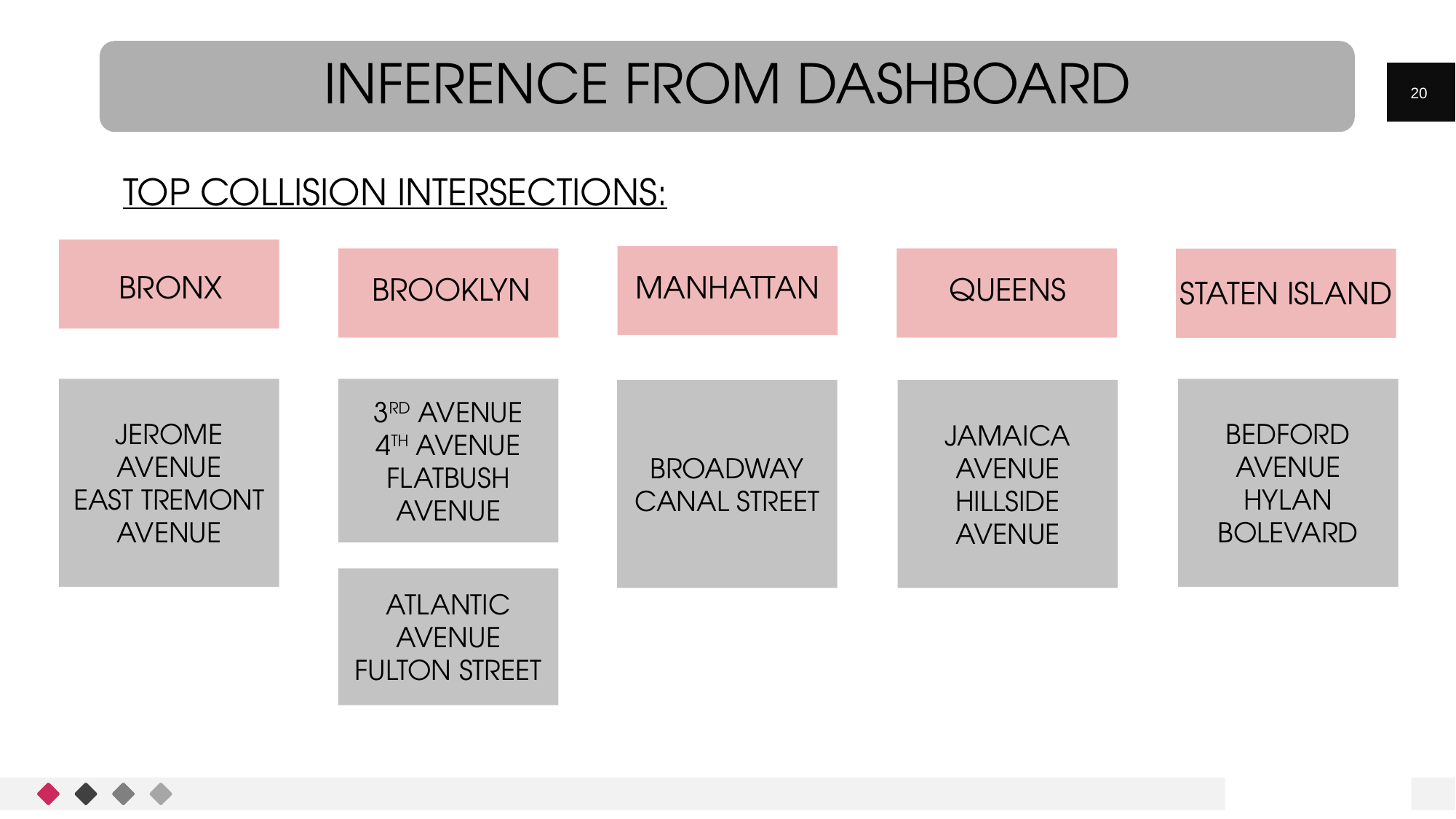

# INFERENCE FROM DASHBOARD
20
TOP COLLISION INTERSECTIONS:

BRONX
MANHATTAN
QUEENS
BROOKLYN
STATEN ISLAND
JEROME AVENUE
EAST TREMONT AVENUE
BEDFORD AVENUE
HYLAN BOLEVARD
3RD AVENUE
4TH AVENUE
FLATBUSH AVENUE
BROADWAY
CANAL STREET
JAMAICA AVENUE
HILLSIDE AVENUE
ATLANTIC AVENUE
FULTON STREET